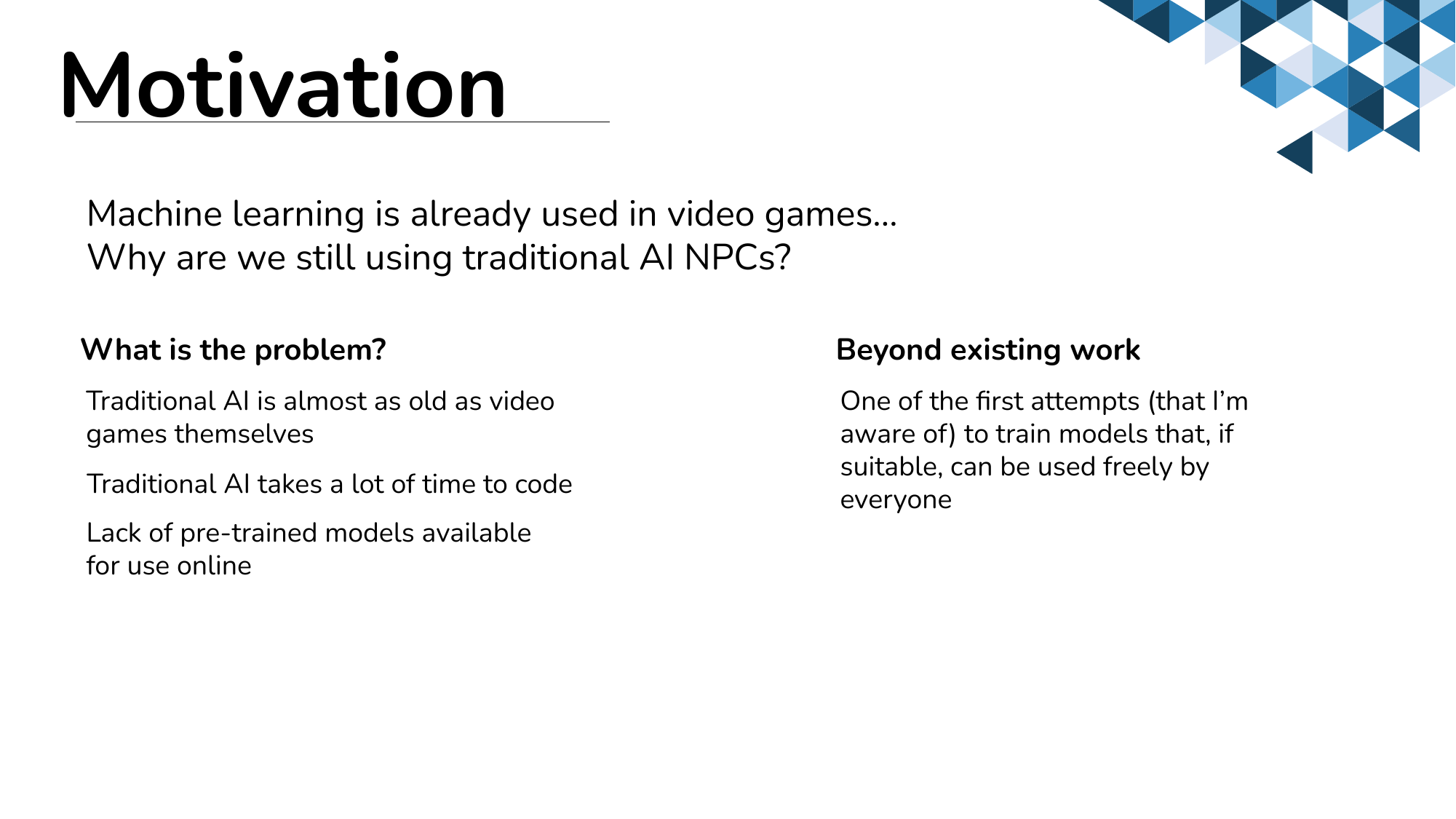

Motivation
Machine learning is already used in video games…
Why are we still using traditional AI NPCs?
What is the problem?
Beyond existing work
One of the first attempts (that I’m aware of) to train models that, if suitable, can be used freely by everyone
Traditional AI is almost as old as video
games themselves
Traditional AI takes a lot of time to code
Lack of pre-trained models available for use online